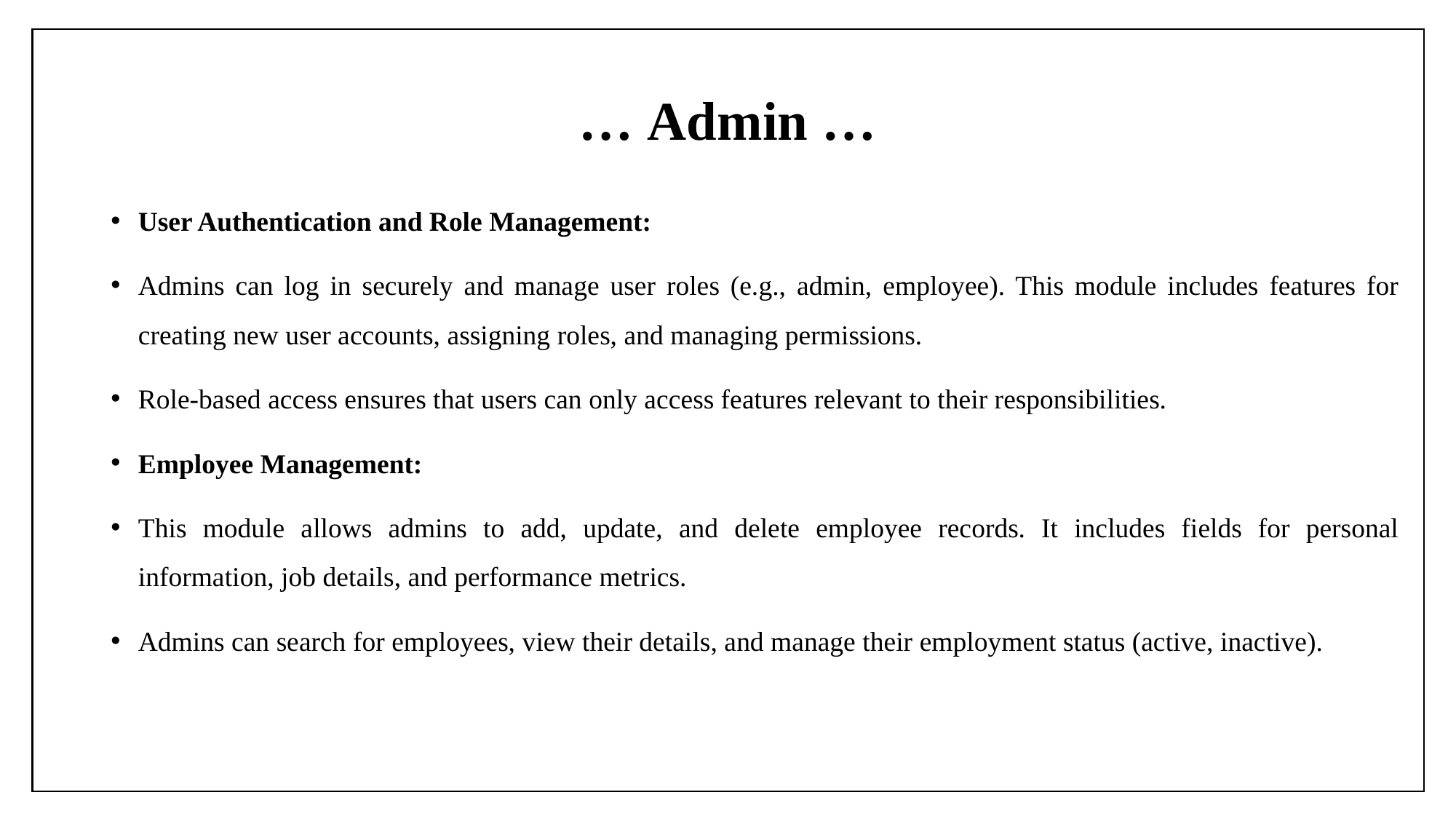

# … Admin …
User Authentication and Role Management:
Admins can log in securely and manage user roles (e.g., admin, employee). This module includes features for creating new user accounts, assigning roles, and managing permissions.
Role-based access ensures that users can only access features relevant to their responsibilities.
Employee Management:
This module allows admins to add, update, and delete employee records. It includes fields for personal information, job details, and performance metrics.
Admins can search for employees, view their details, and manage their employment status (active, inactive).